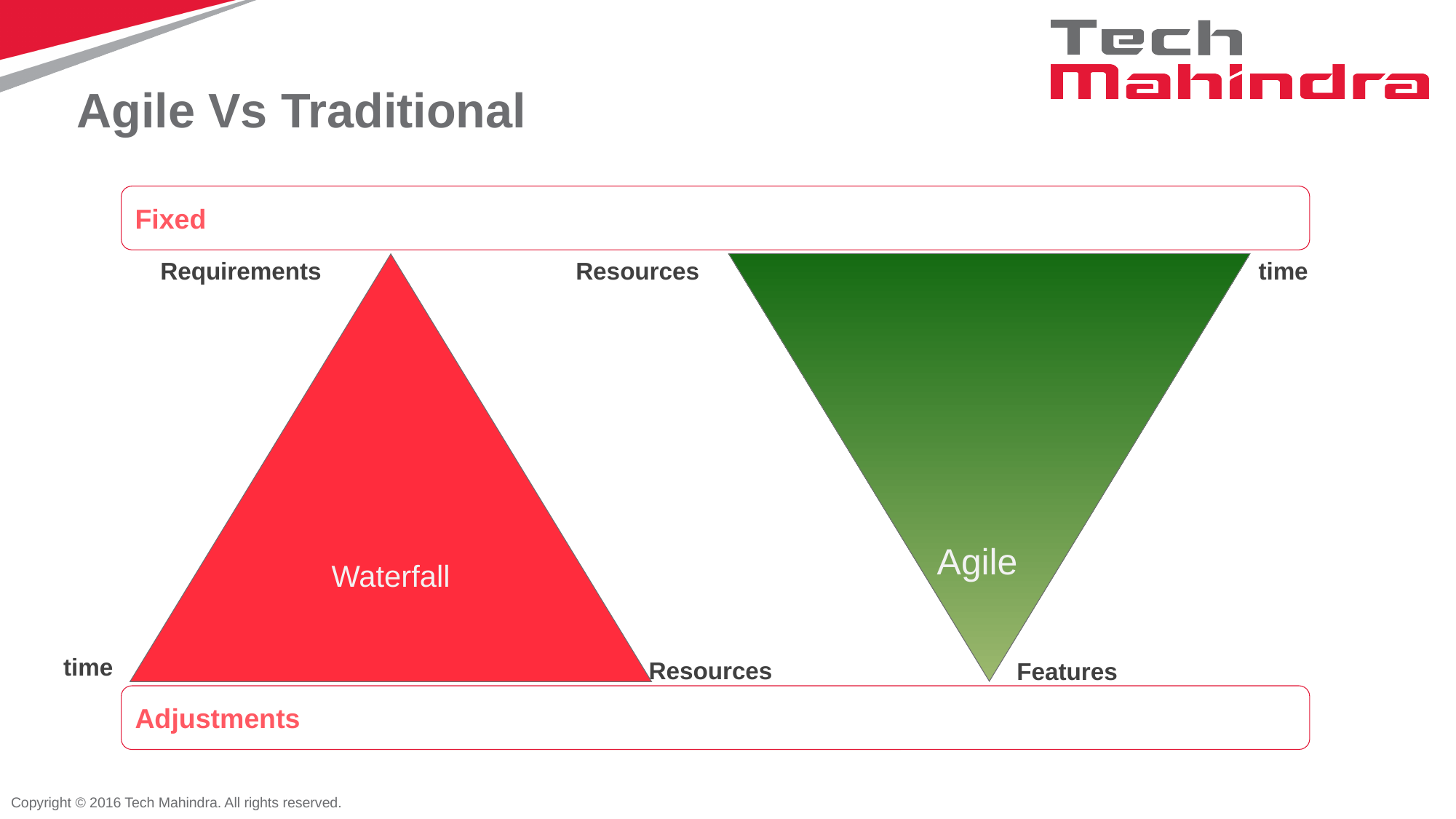

# Agile Vs Traditional
Fixed

Waterfall
Resources
Requirements

time
Agile
time
Resources
Features
Adjustments
Copyright © 2016 Tech Mahindra. All rights reserved.